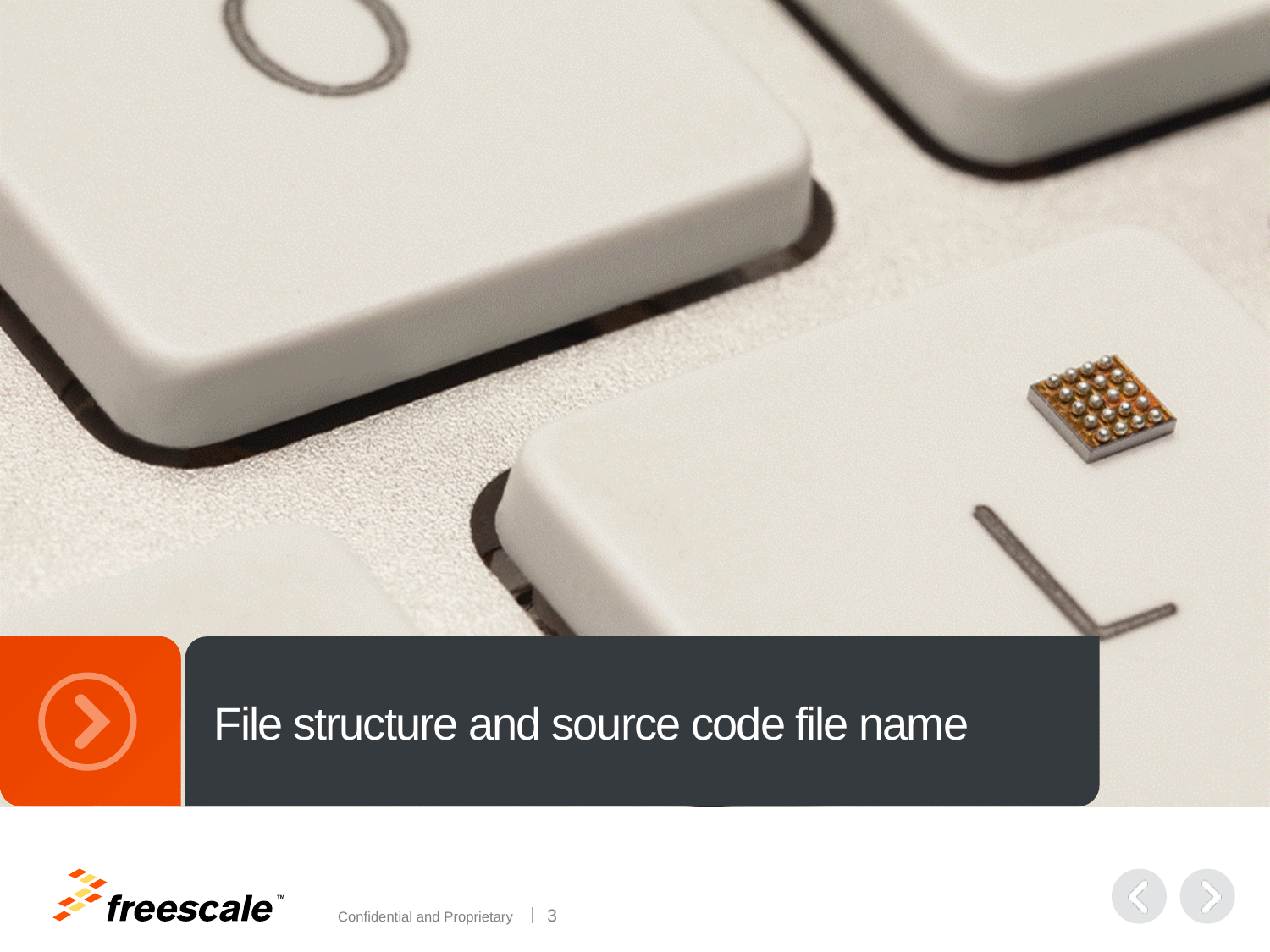

# File structure and source code file name